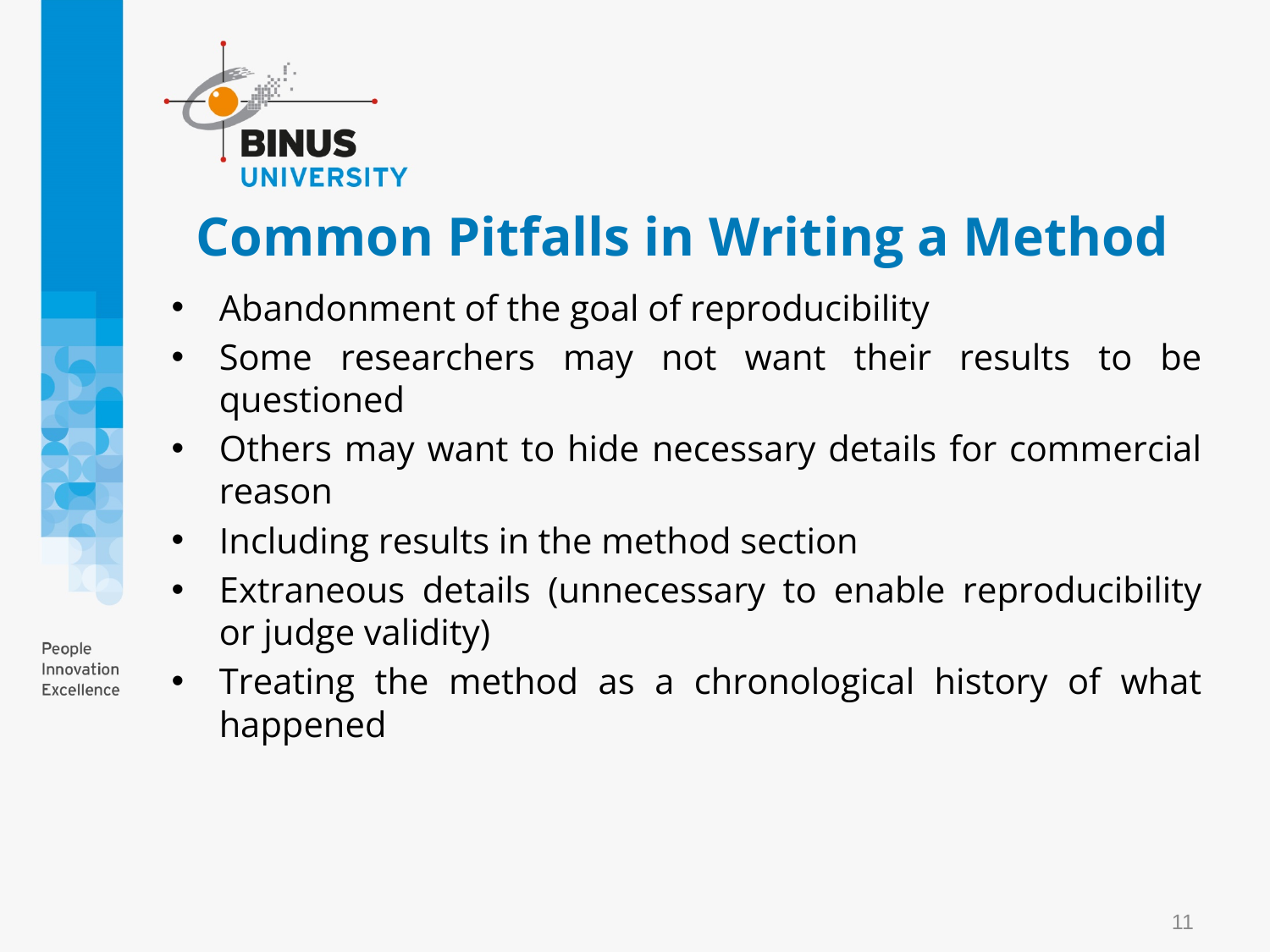

# Common Pitfalls in Writing a Method
Abandonment of the goal of reproducibility
Some researchers may not want their results to be questioned
Others may want to hide necessary details for commercial reason
Including results in the method section
Extraneous details (unnecessary to enable reproducibility or judge validity)
Treating the method as a chronological history of what happened

11